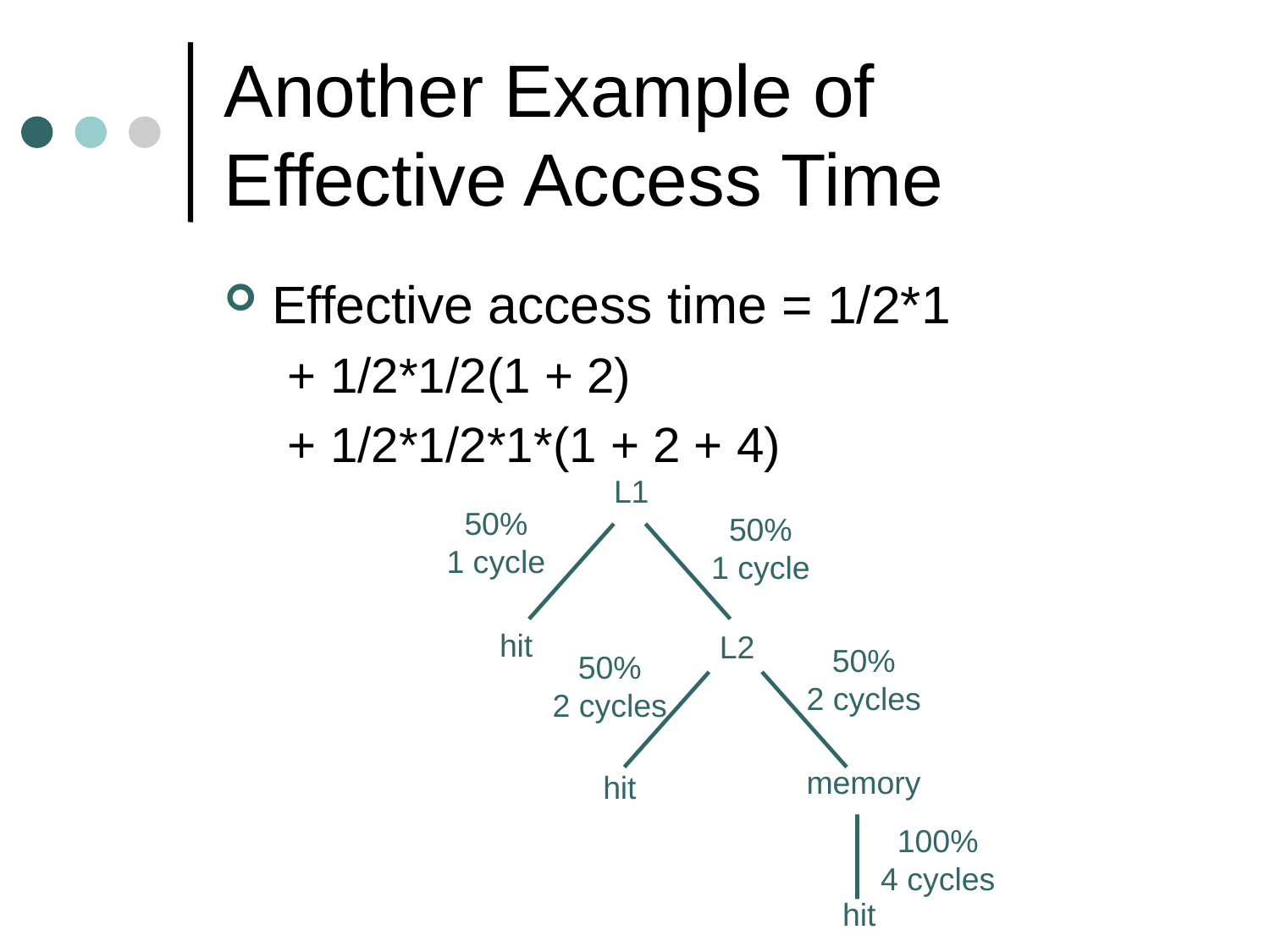

# Another Example of Effective Access Time
Effective access time = 1/2*1
+ 1/2*1/2(1 + 2)
+ 1/2*1/2*1*(1 + 2 + 4)
L1
50%
1 cycle
50%
1 cycle

hit
L2
50%
2 cycles
50%
2 cycles

memory
hit

100%
4 cycles
hit